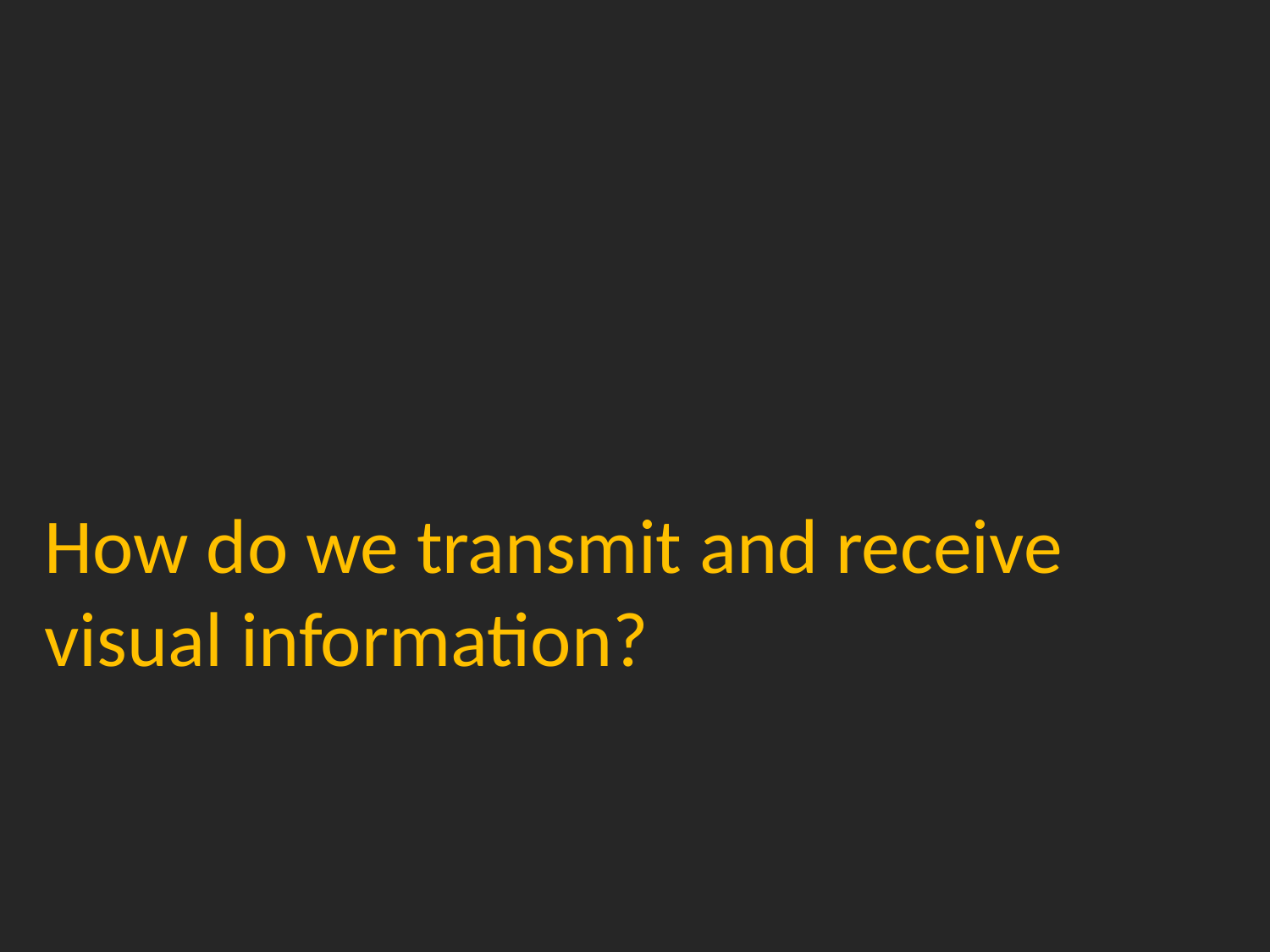

# How do we transmit and receive visual information?